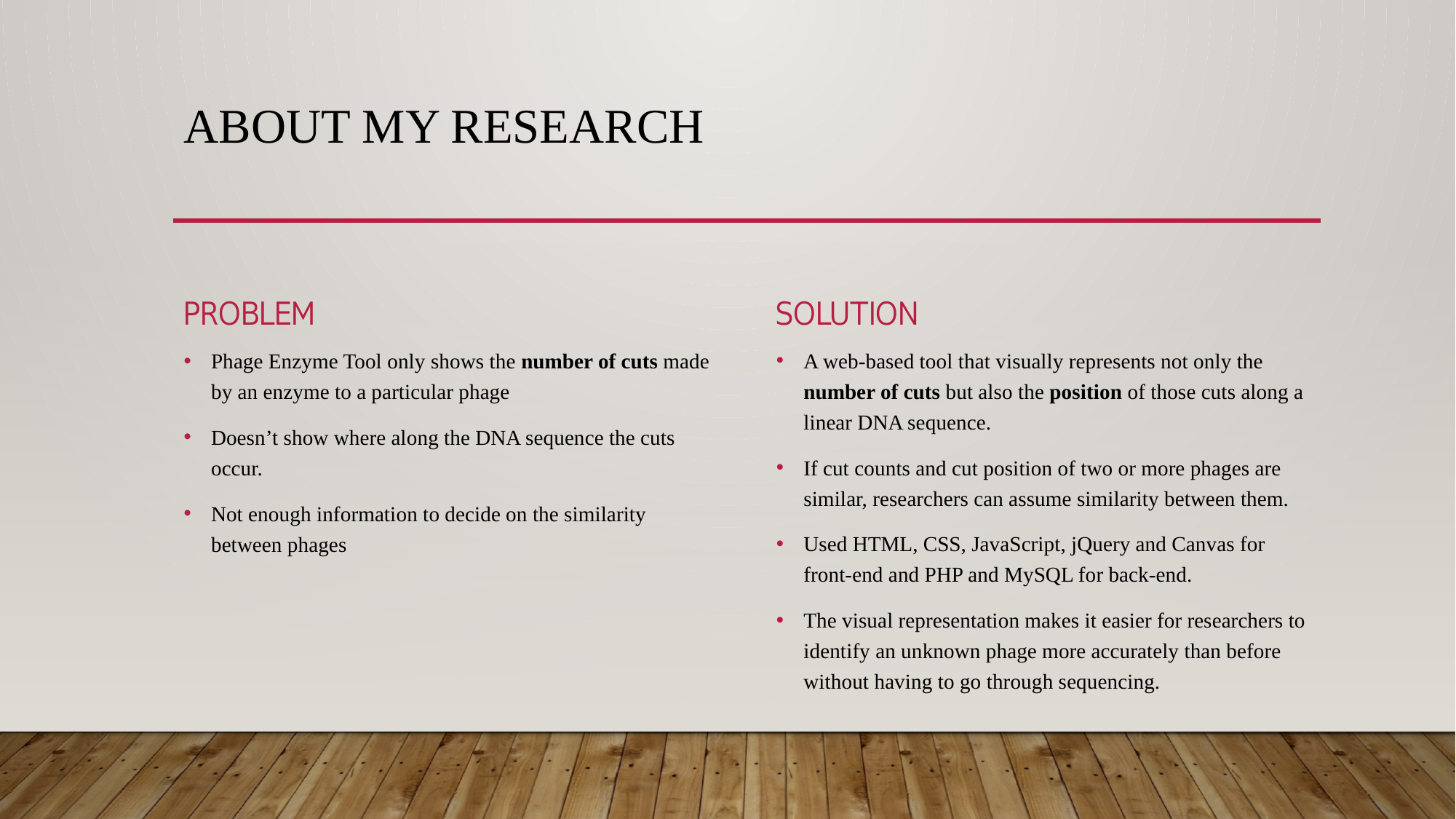

# ABOUT MY RESEARCH
Problem
soLUTION
A web-based tool that visually represents not only the number of cuts but also the position of those cuts along a linear DNA sequence.
If cut counts and cut position of two or more phages are similar, researchers can assume similarity between them.
Used HTML, CSS, JavaScript, jQuery and Canvas for front-end and PHP and MySQL for back-end.
The visual representation makes it easier for researchers to identify an unknown phage more accurately than before without having to go through sequencing.
Phage Enzyme Tool only shows the number of cuts made by an enzyme to a particular phage
Doesn’t show where along the DNA sequence the cuts occur.
Not enough information to decide on the similarity between phages